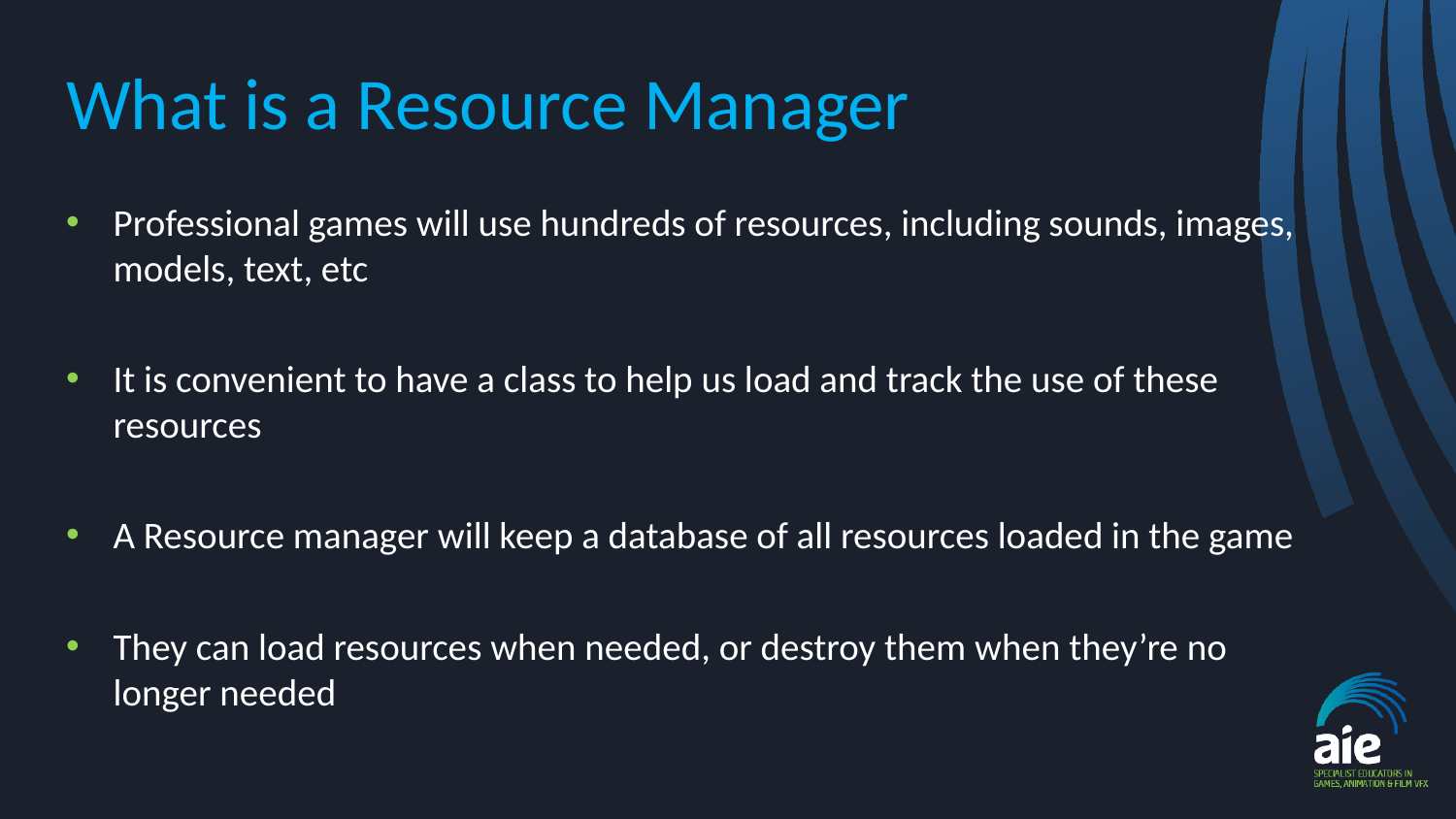

# What is a Resource Manager
Professional games will use hundreds of resources, including sounds, images, models, text, etc

It is convenient to have a class to help us load and track the use of these resources

A Resource manager will keep a database of all resources loaded in the game

They can load resources when needed, or destroy them when they’re no longer needed